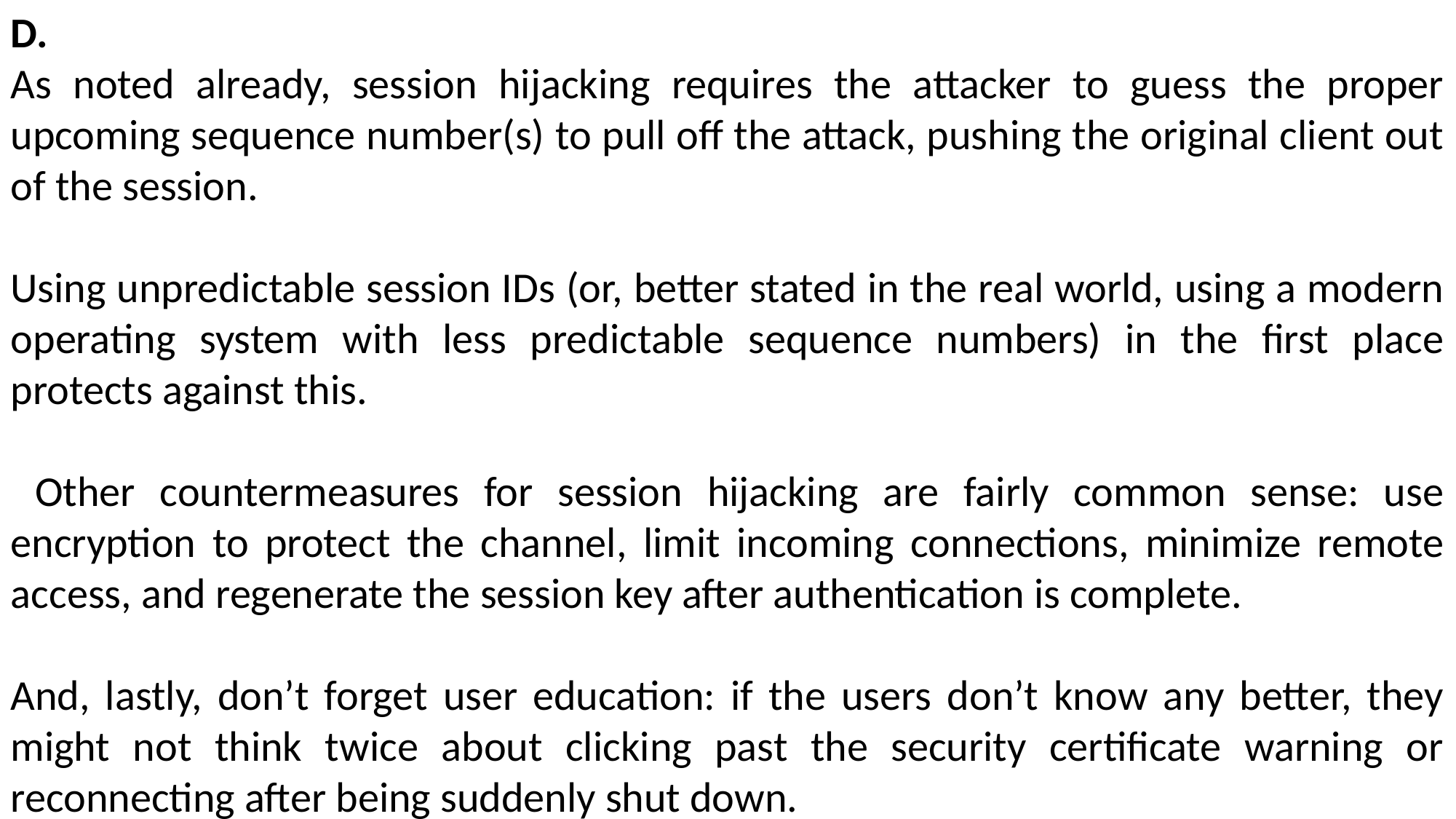

D.
As noted already, session hijacking requires the attacker to guess the proper upcoming sequence number(s) to pull off the attack, pushing the original client out of the session.

Using unpredictable session IDs (or, better stated in the real world, using a modern operating system with less predictable sequence numbers) in the first place protects against this.

 Other countermeasures for session hijacking are fairly common sense: use encryption to protect the channel, limit incoming connections, minimize remote access, and regenerate the session key after authentication is complete.

And, lastly, don’t forget user education: if the users don’t know any better, they might not think twice about clicking past the security certificate warning or reconnecting after being suddenly shut down.